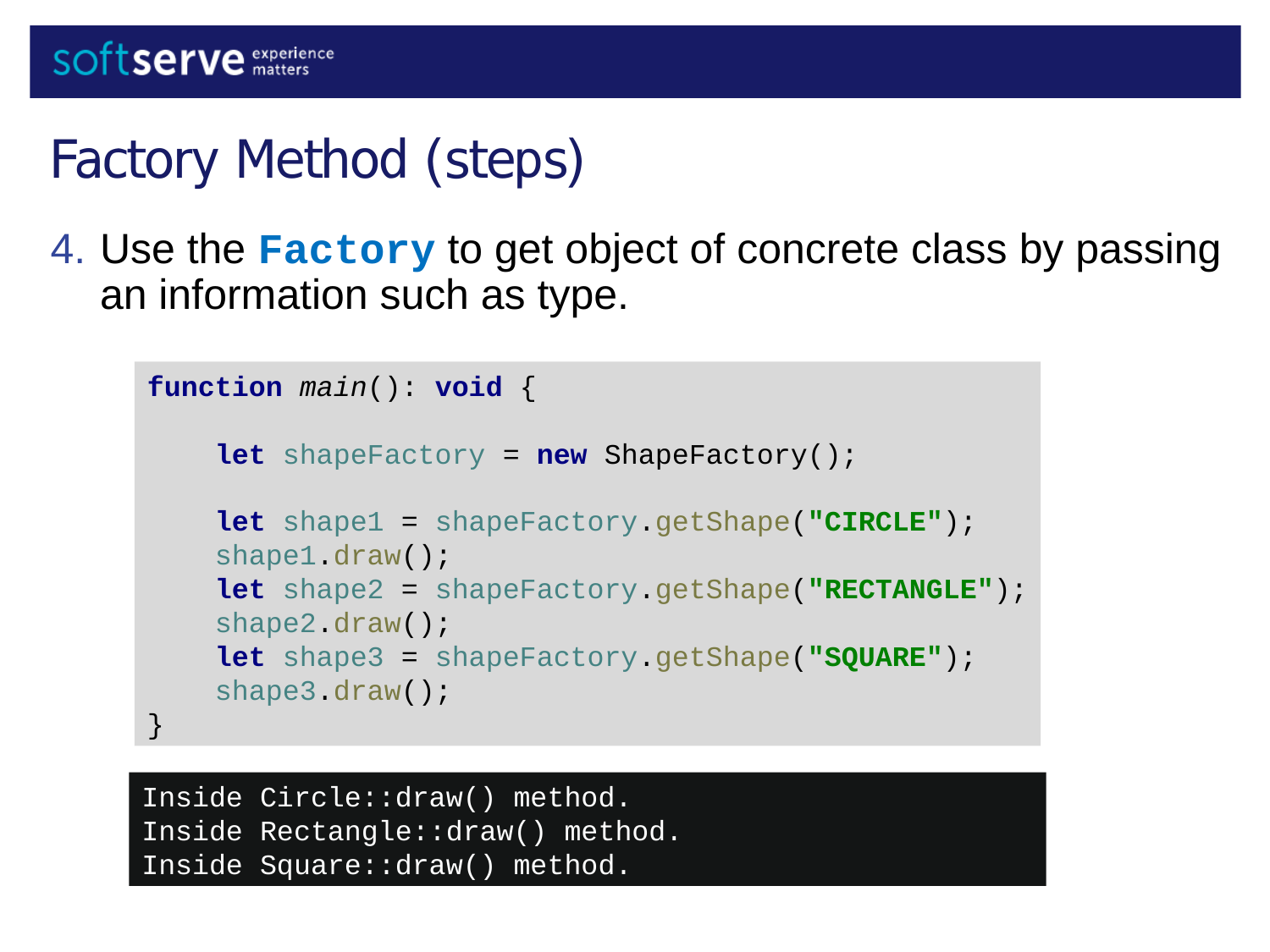

Factory Method (steps)
Use the Factory to get object of concrete class by passing an information such as type.
function main(): void {
    let shapeFactory = new ShapeFactory();
    let shape1 = shapeFactory.getShape("CIRCLE");
    shape1.draw();
    let shape2 = shapeFactory.getShape("RECTANGLE");
    shape2.draw();
    let shape3 = shapeFactory.getShape("SQUARE");
    shape3.draw();
}
Inside Circle::draw() method.
Inside Rectangle::draw() method.
Inside Square::draw() method.